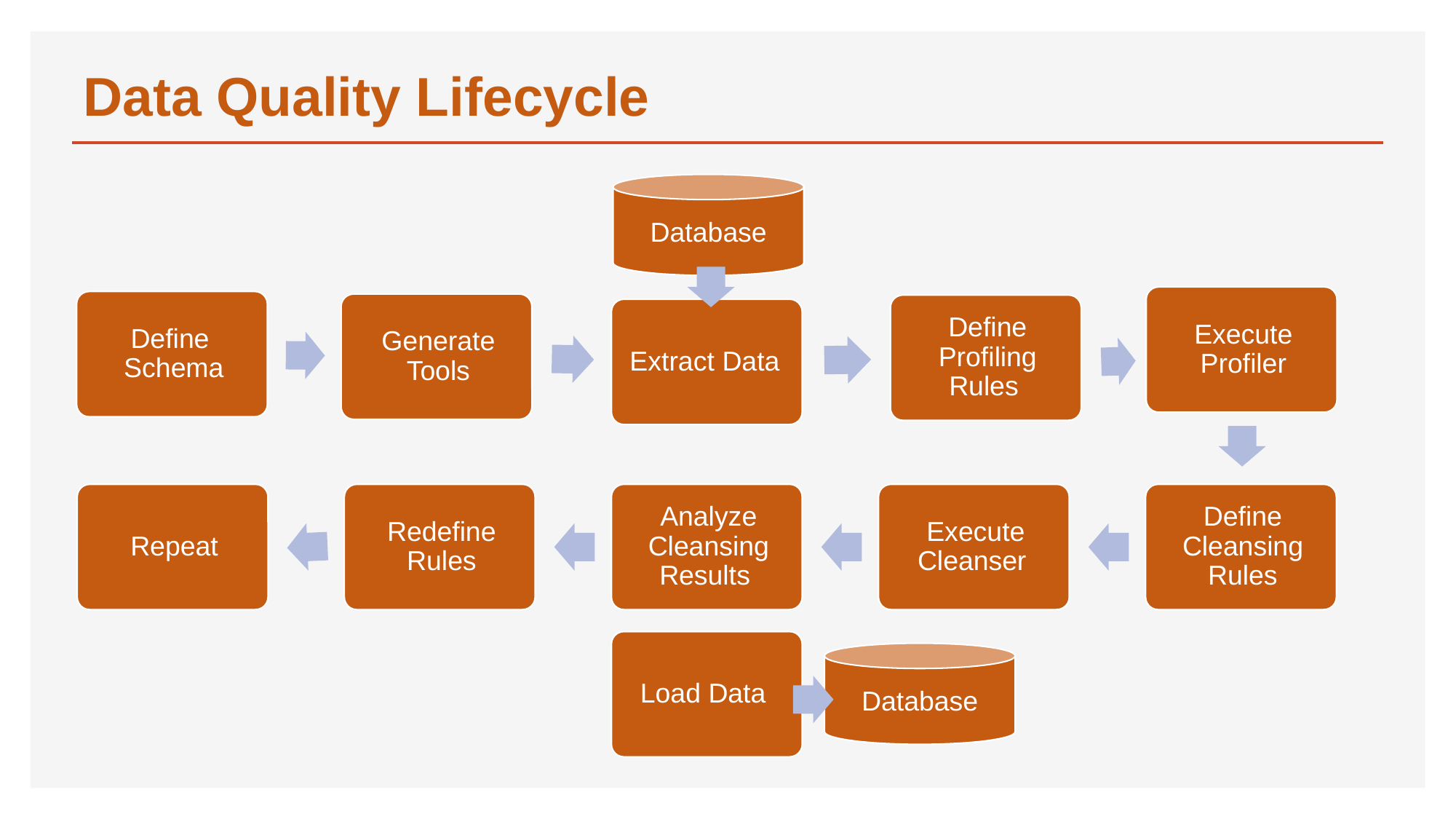

# Data Quality Lifecycle

Database

Define  Schema

Generate Tools

Extract Data

Define Profiling Rules

Execute Profiler

Repeat

Redefine Rules

Analyze Cleansing Results

Execute Cleanser

Define Cleansing Rules

Load Data
Database